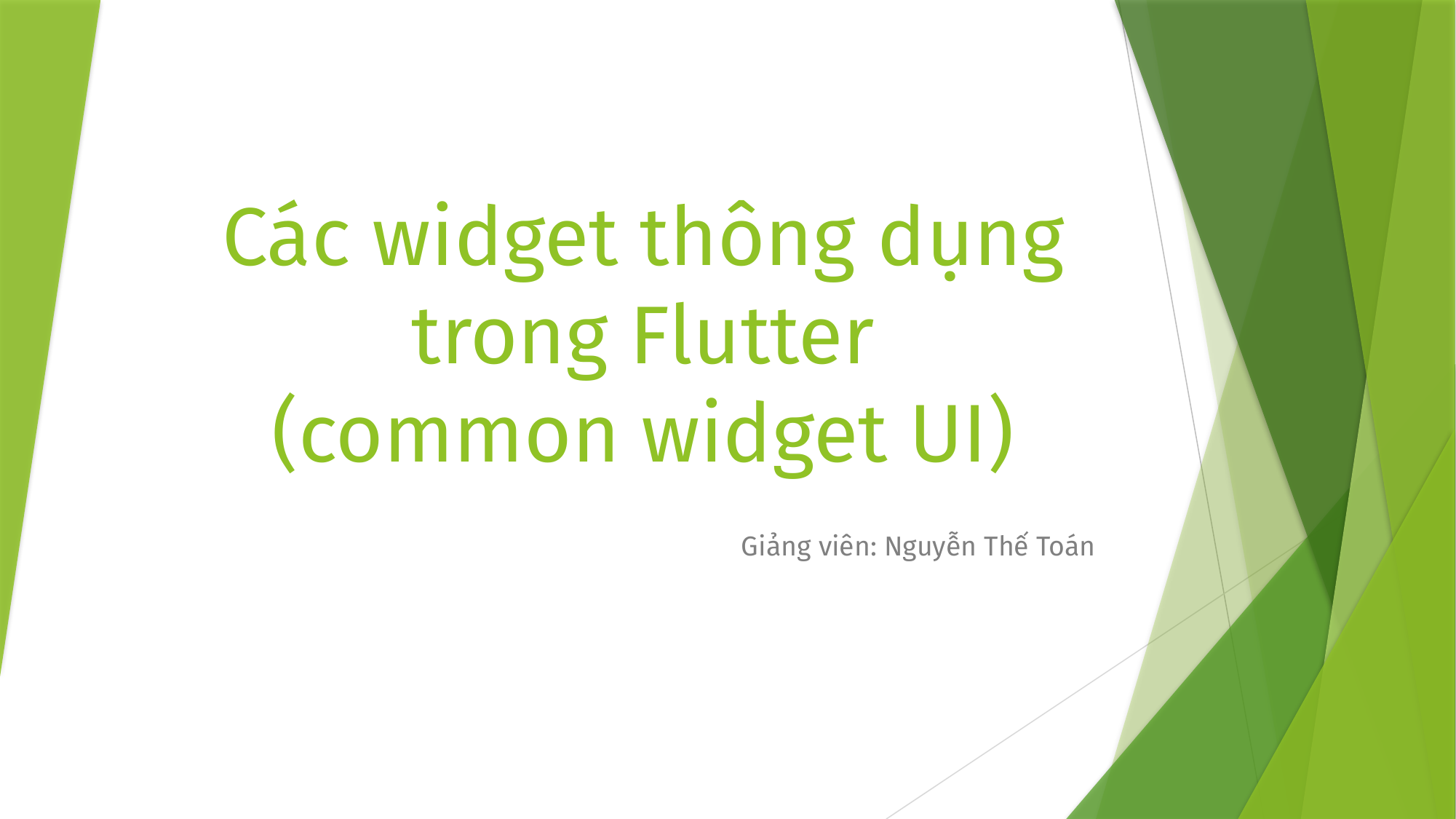

# Các widget thông dụng trong Flutter (common widget UI)
Giảng viên: Nguyễn Thế Toán